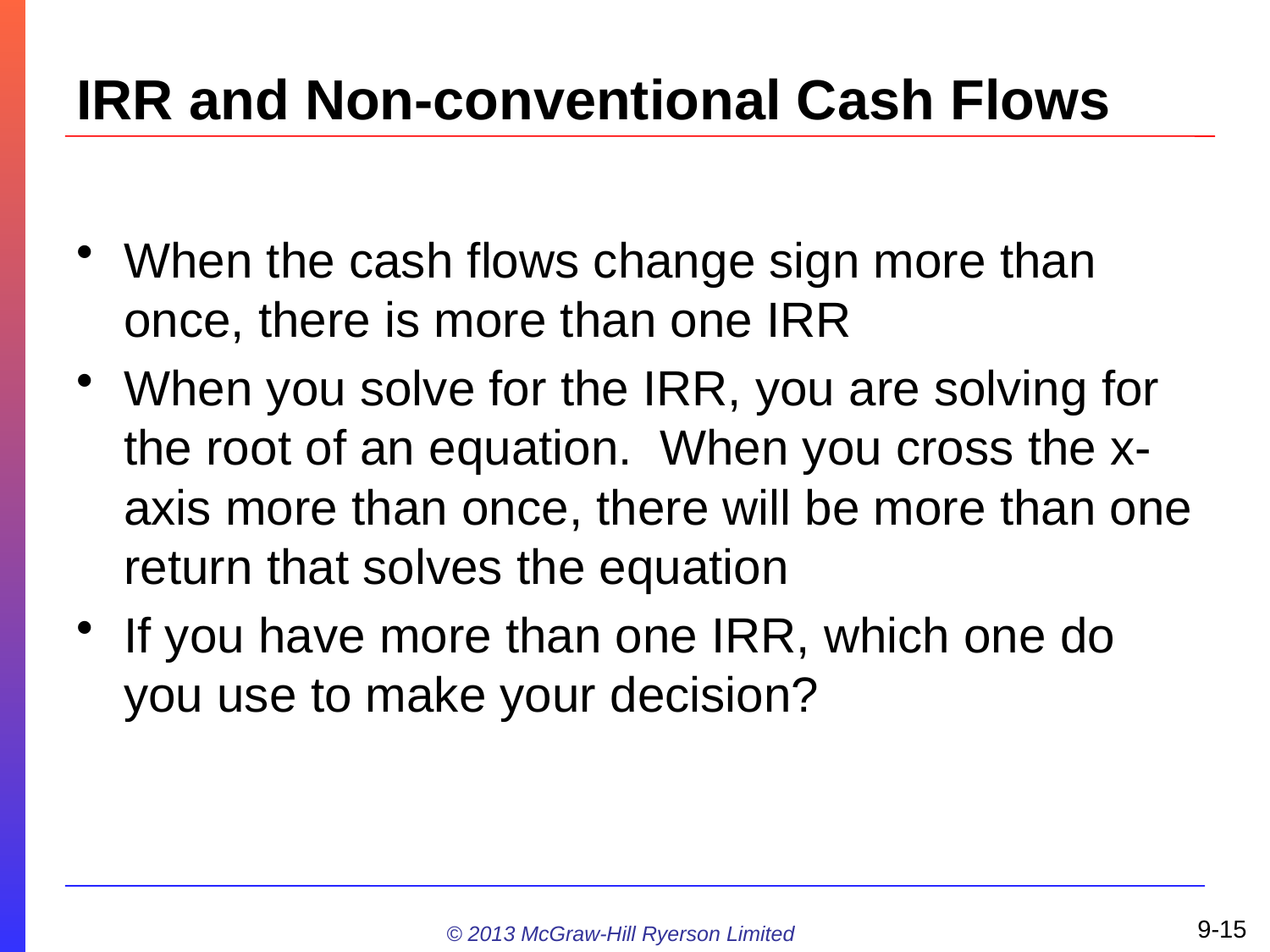

# IRR and Non-conventional Cash Flows
When the cash flows change sign more than once, there is more than one IRR
When you solve for the IRR, you are solving for the root of an equation.  When you cross the x-axis more than once, there will be more than one return that solves the equation
If you have more than one IRR, which one do you use to make your decision?
9-15
© 2013 McGraw-Hill Ryerson Limited